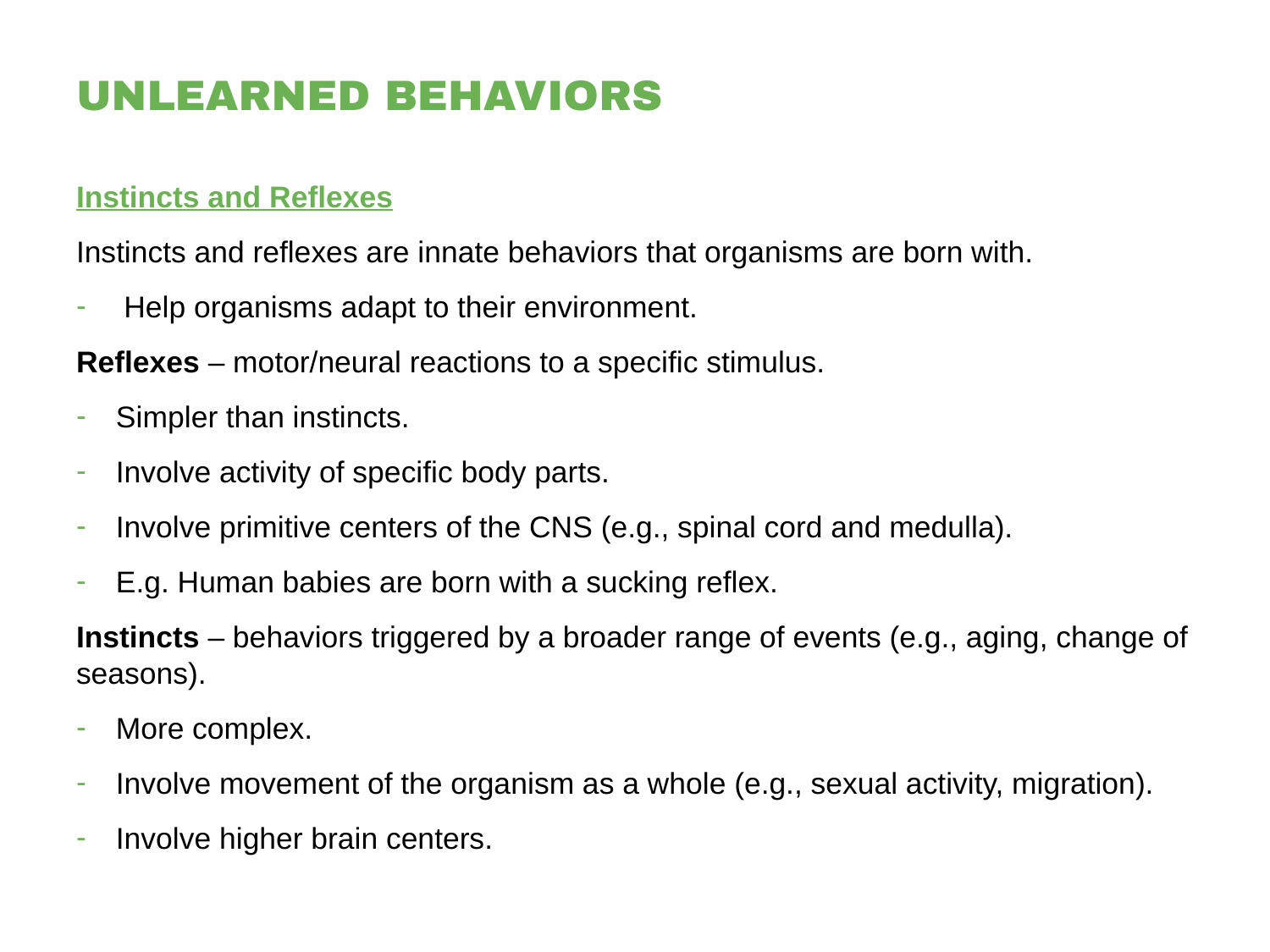

# UNLEARNED BEHAVIORS
Instincts and Reflexes
Instincts and reflexes are innate behaviors that organisms are born with.
Help organisms adapt to their environment.
Reflexes – motor/neural reactions to a specific stimulus.
Simpler than instincts.
Involve activity of specific body parts.
Involve primitive centers of the CNS (e.g., spinal cord and medulla).
E.g. Human babies are born with a sucking reflex.
Instincts – behaviors triggered by a broader range of events (e.g., aging, change of seasons).
More complex.
Involve movement of the organism as a whole (e.g., sexual activity, migration).
Involve higher brain centers.